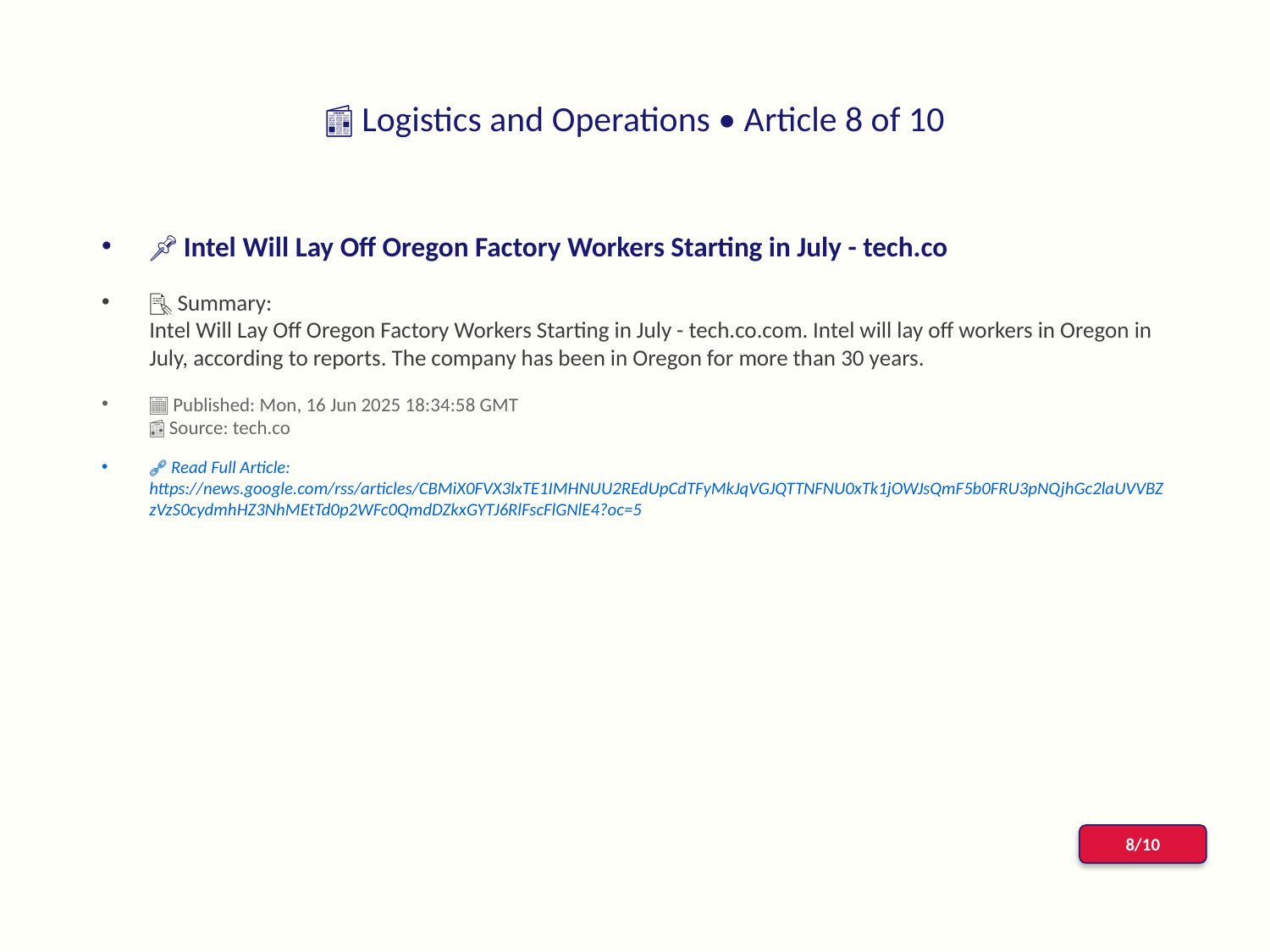

# 📰 Logistics and Operations • Article 8 of 10
📌 Intel Will Lay Off Oregon Factory Workers Starting in July - tech.co
📝 Summary:
Intel Will Lay Off Oregon Factory Workers Starting in July - tech.co.com. Intel will lay off workers in Oregon in July, according to reports. The company has been in Oregon for more than 30 years.
📅 Published: Mon, 16 Jun 2025 18:34:58 GMT
📰 Source: tech.co
🔗 Read Full Article: https://news.google.com/rss/articles/CBMiX0FVX3lxTE1IMHNUU2REdUpCdTFyMkJqVGJQTTNFNU0xTk1jOWJsQmF5b0FRU3pNQjhGc2laUVVBZzVzS0cydmhHZ3NhMEtTd0p2WFc0QmdDZkxGYTJ6RlFscFlGNlE4?oc=5
8/10